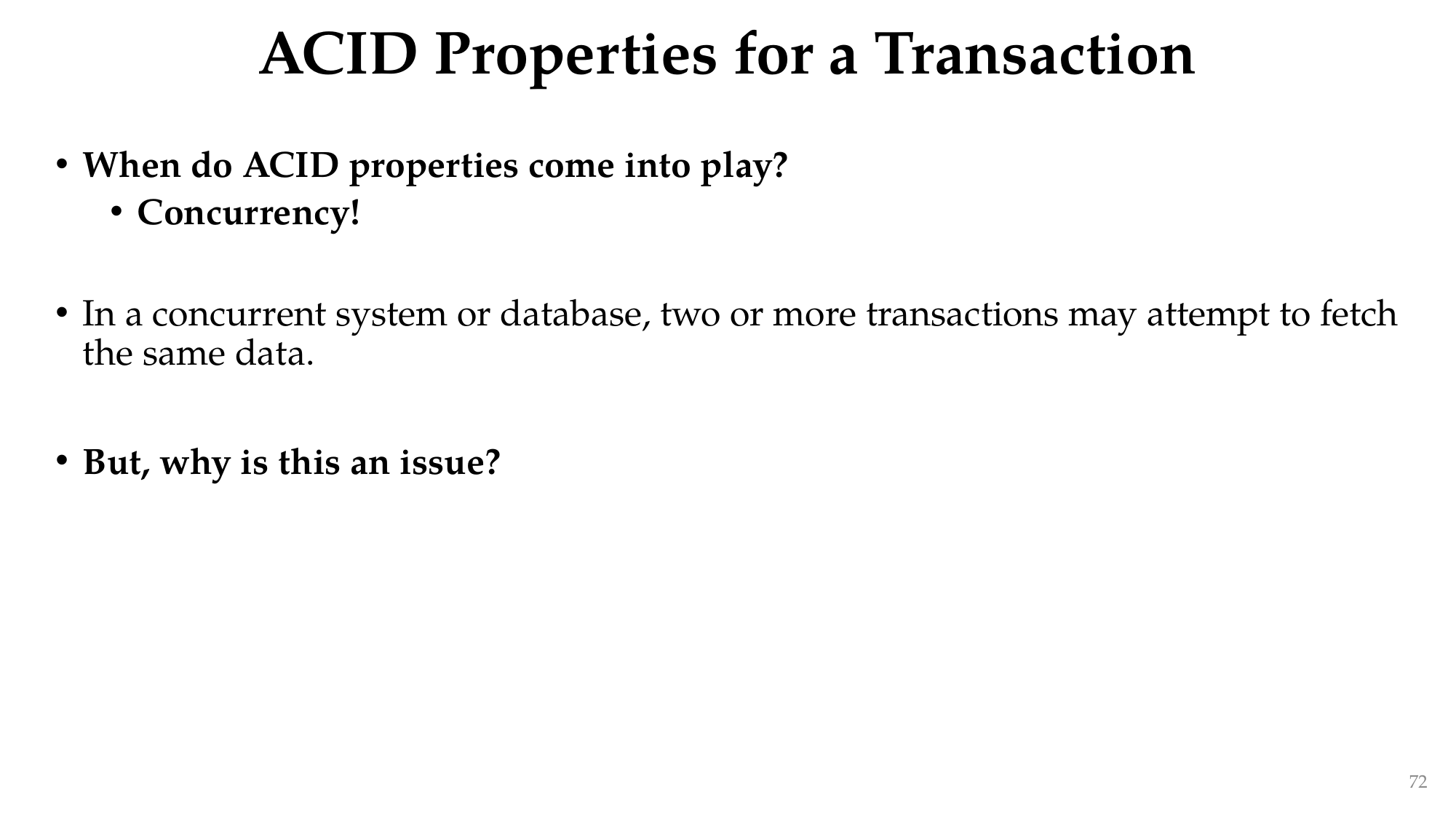

# ACID Properties for a Transaction
When do ACID properties come into play?
Concurrency!

In a concurrent system or database, two or more transactions may attempt to fetch the same data.

But, why is this an issue?

72